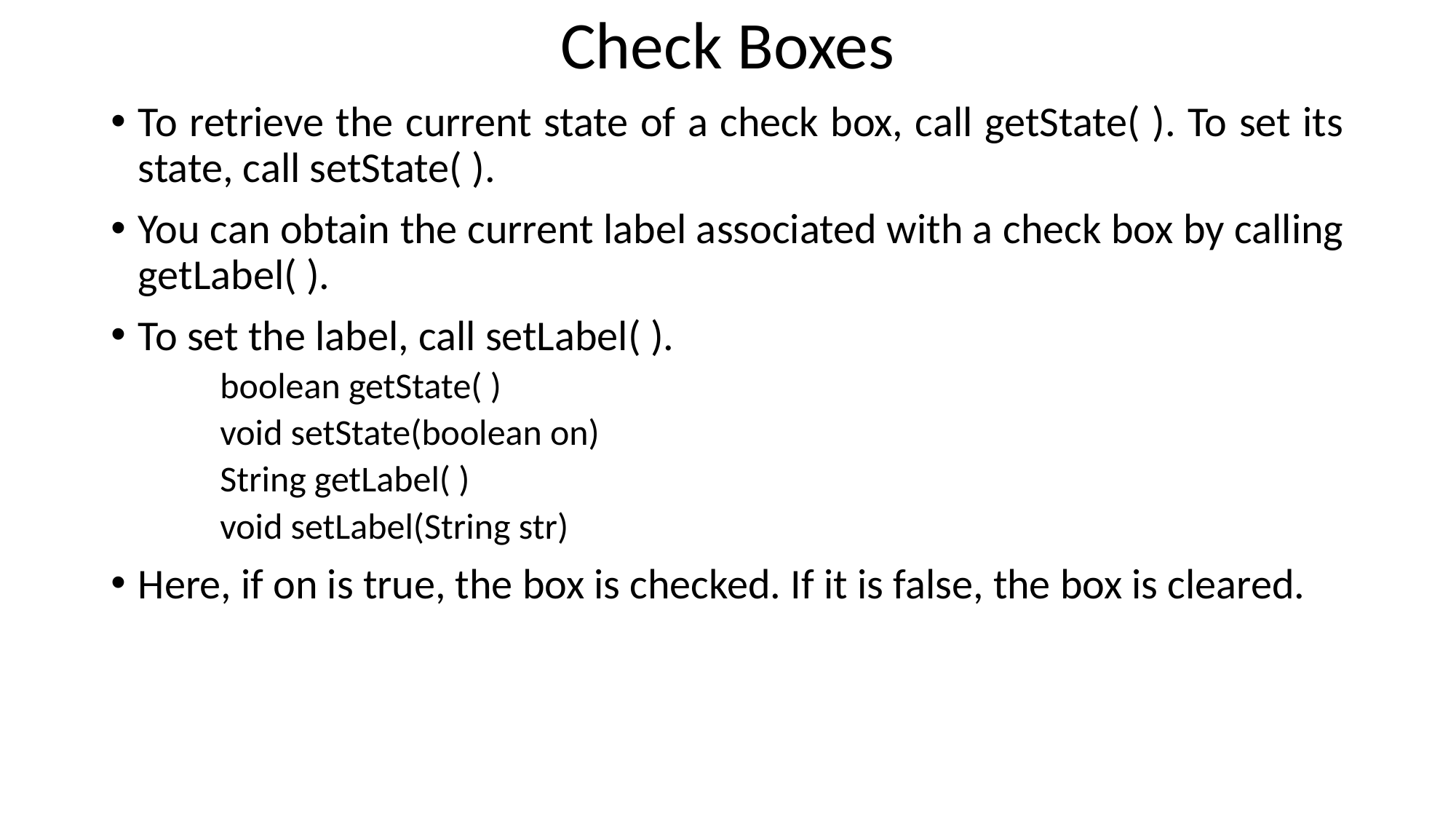

# Check Boxes
To retrieve the current state of a check box, call getState( ). To set its state, call setState( ).
You can obtain the current label associated with a check box by calling getLabel( ).
To set the label, call setLabel( ).
boolean getState( )
void setState(boolean on)
String getLabel( )
void setLabel(String str)
Here, if on is true, the box is checked. If it is false, the box is cleared.